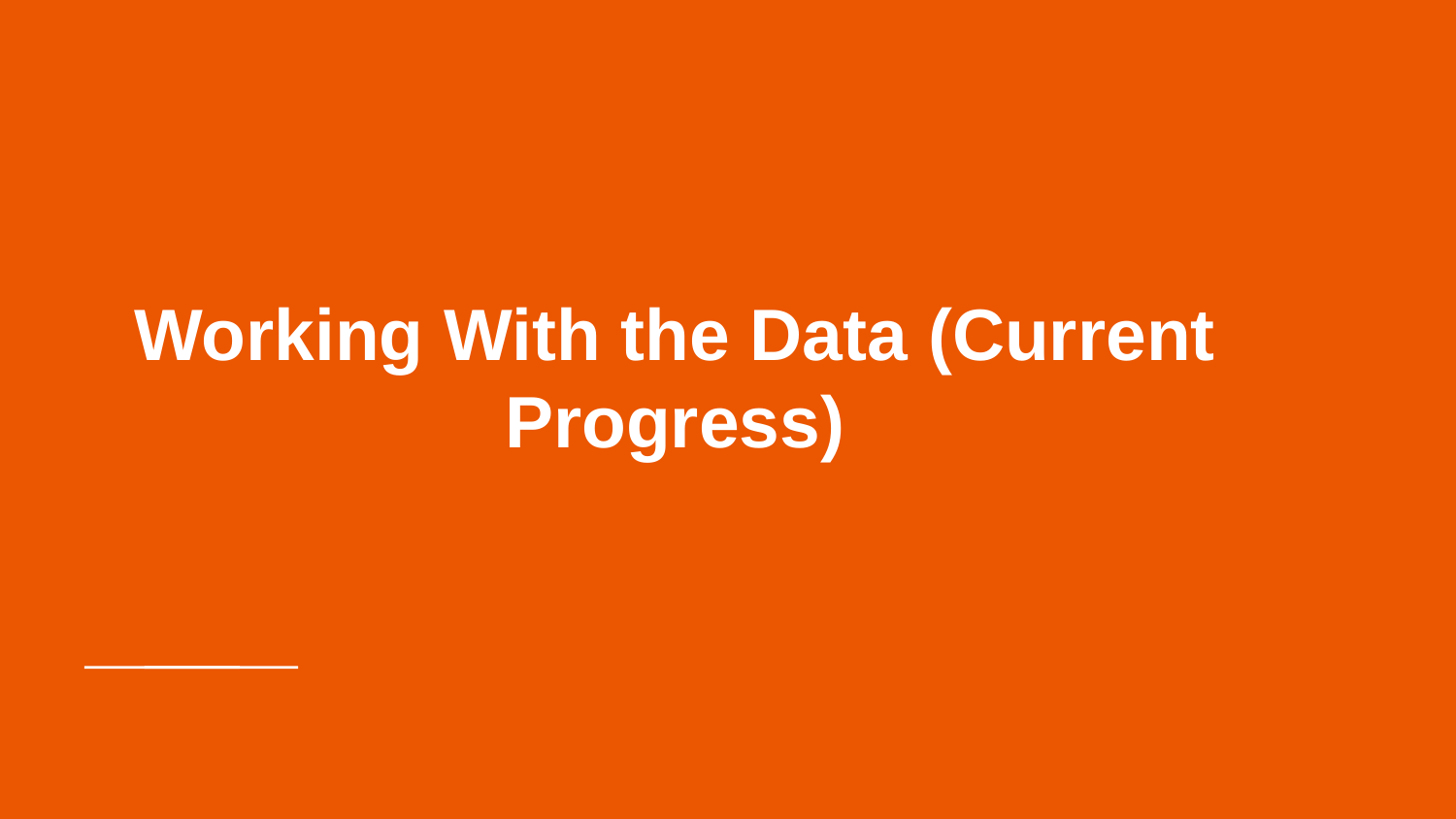

# Working With the Data (Current Progress)